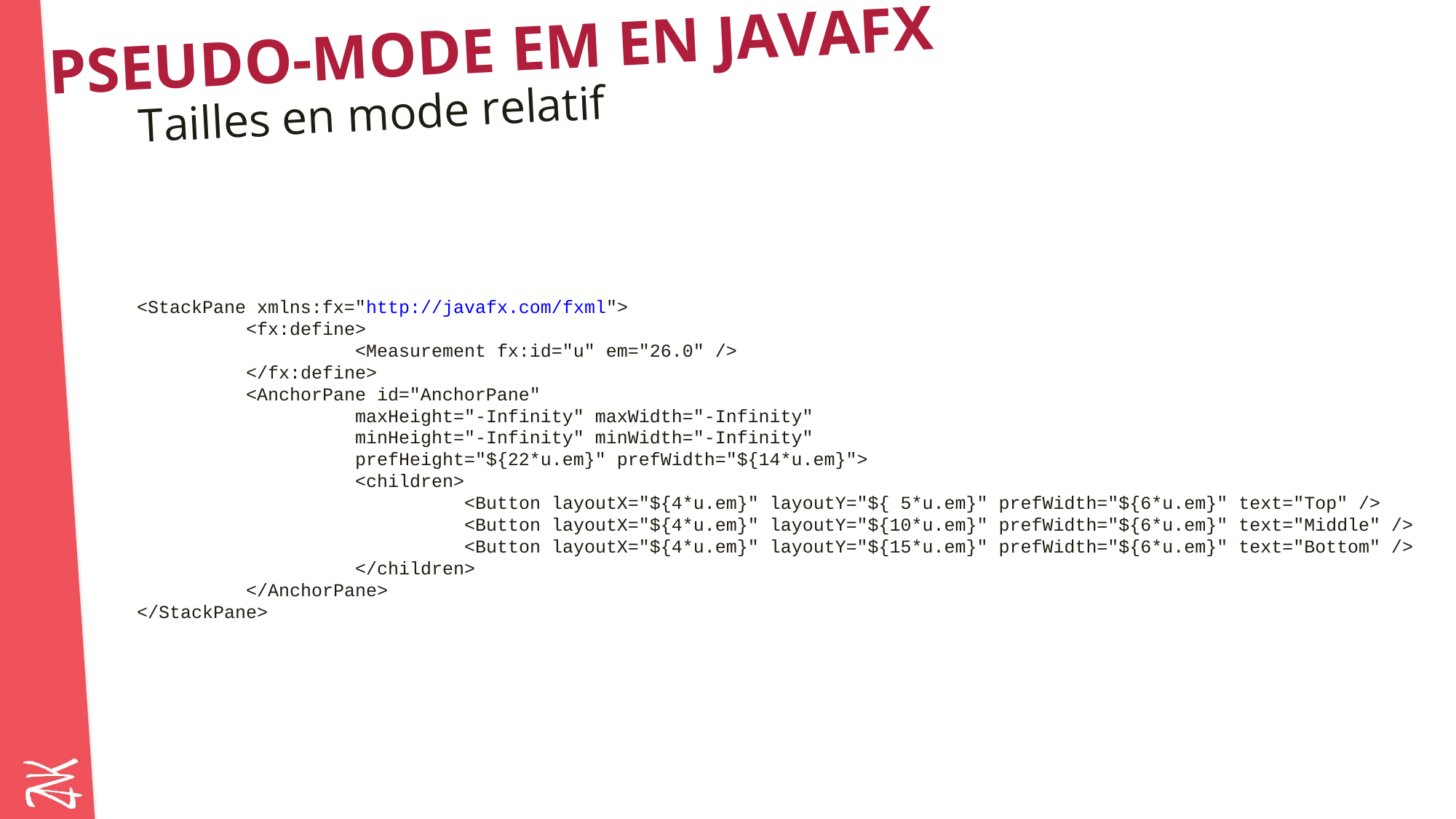

# Pseudo-mode EM en JavaFX
Tailles en mode relatif
<StackPane xmlns:fx="http://javafx.com/fxml">
	<fx:define>
		<Measurement fx:id="u" em="26.0" />
	</fx:define>
	<AnchorPane id="AnchorPane"
		maxHeight="-Infinity" maxWidth="-Infinity"
		minHeight="-Infinity" minWidth="-Infinity"
		prefHeight="${22*u.em}" prefWidth="${14*u.em}">
		<children>
			<Button layoutX="${4*u.em}" layoutY="${ 5*u.em}" prefWidth="${6*u.em}" text="Top" />
			<Button layoutX="${4*u.em}" layoutY="${10*u.em}" prefWidth="${6*u.em}" text="Middle" />
			<Button layoutX="${4*u.em}" layoutY="${15*u.em}" prefWidth="${6*u.em}" text="Bottom" />
		</children>
	</AnchorPane>
</StackPane>